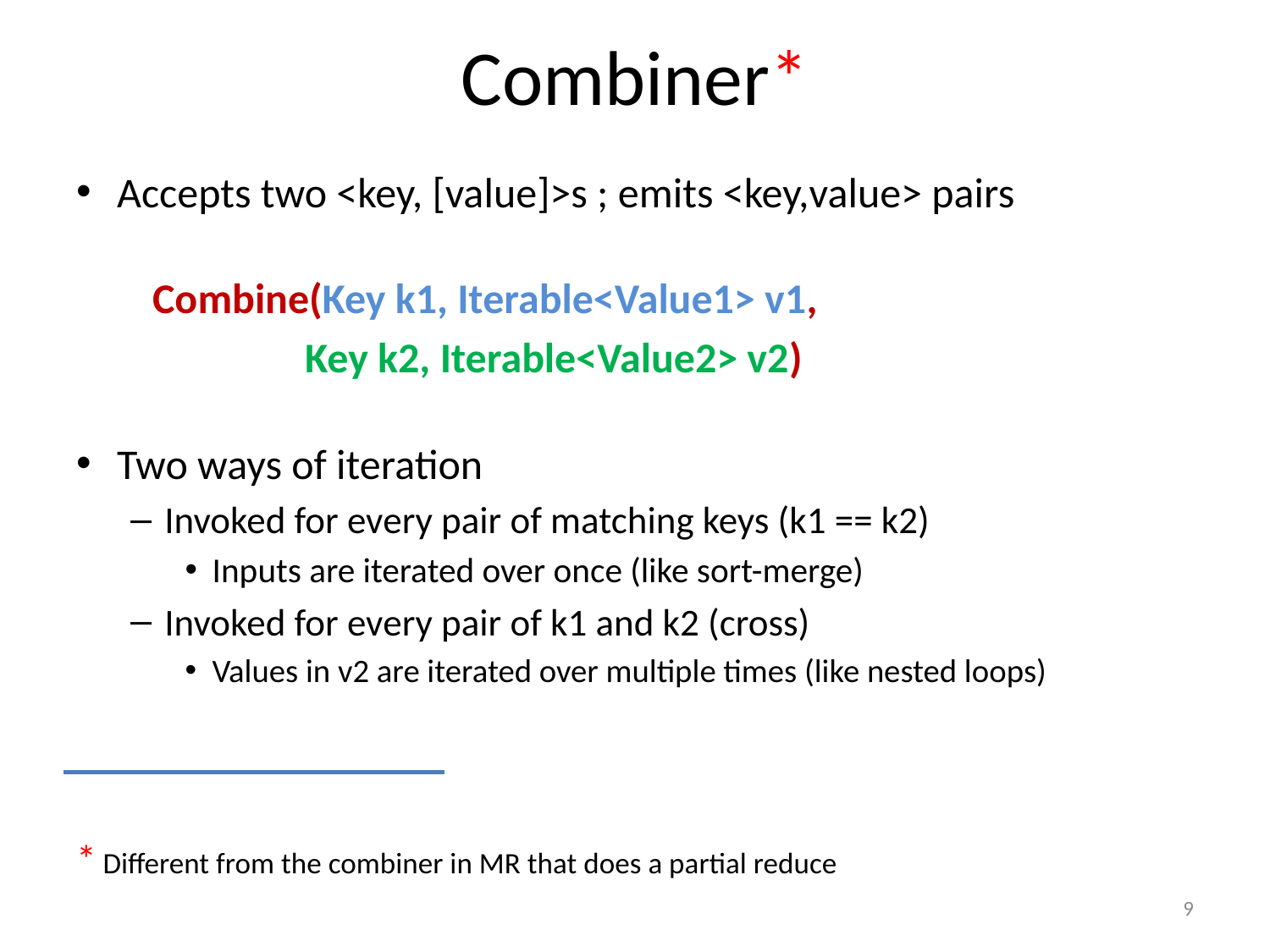

# Combiner*
Accepts two <key, [value]>s ; emits <key,value> pairs

	Combine(Key k1, Iterable<Value1> v1,
			Key k2, Iterable<Value2> v2)

Two ways of iteration
Invoked for every pair of matching keys (k1 == k2)
Inputs are iterated over once (like sort-merge)
Invoked for every pair of k1 and k2 (cross)
Values in v2 are iterated over multiple times (like nested loops)

* Different from the combiner in MR that does a partial reduce
9